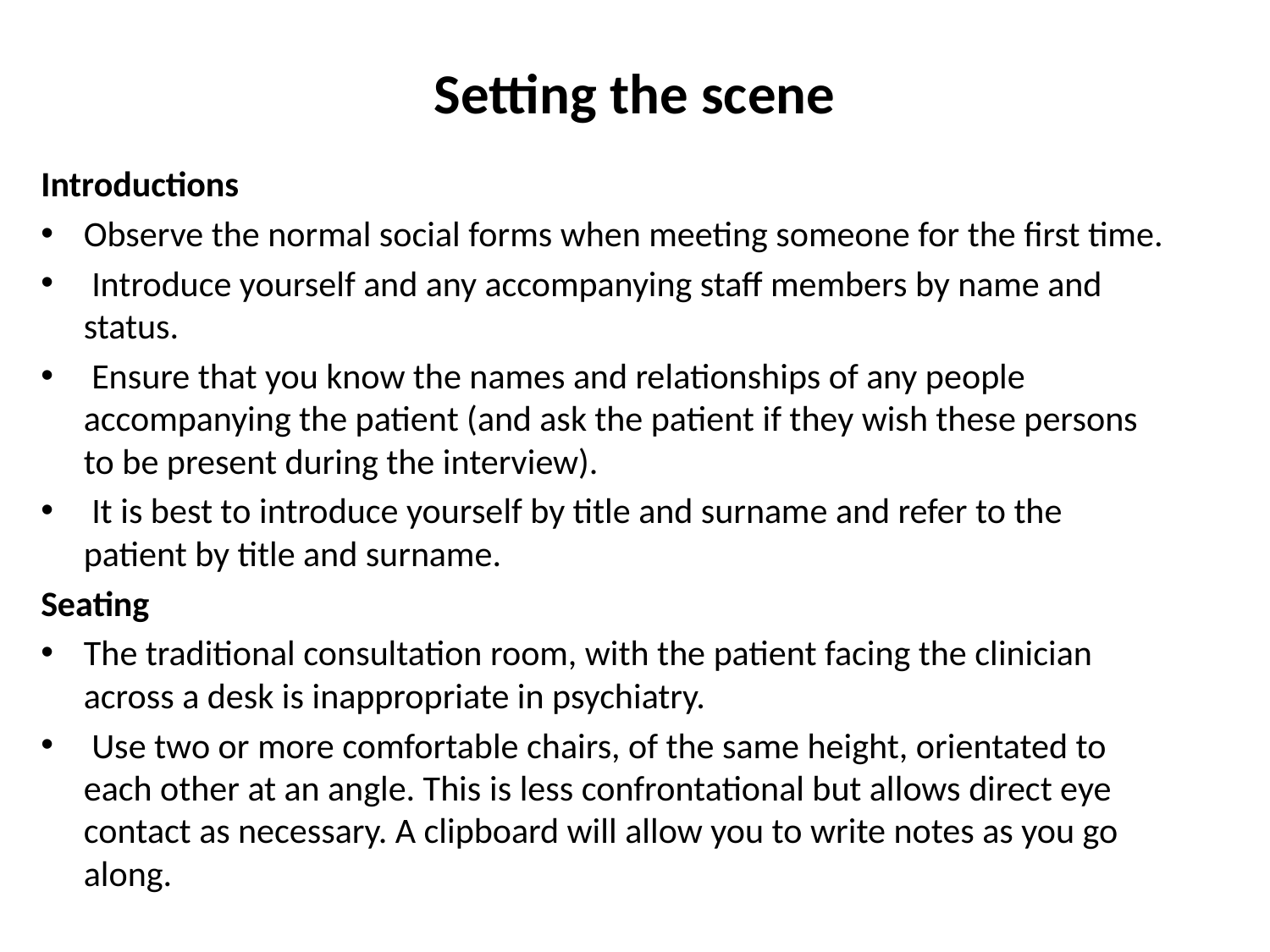

# Setting the scene
Introductions
Observe the normal social forms when meeting someone for the first time.
 Introduce yourself and any accompanying staff members by name and status.
 Ensure that you know the names and relationships of any people accompanying the patient (and ask the patient if they wish these persons to be present during the interview).
 It is best to introduce yourself by title and surname and refer to the patient by title and surname.
Seating
The traditional consultation room, with the patient facing the clinician across a desk is inappropriate in psychiatry.
 Use two or more comfortable chairs, of the same height, orientated to each other at an angle. This is less confrontational but allows direct eye contact as necessary. A clipboard will allow you to write notes as you go along.